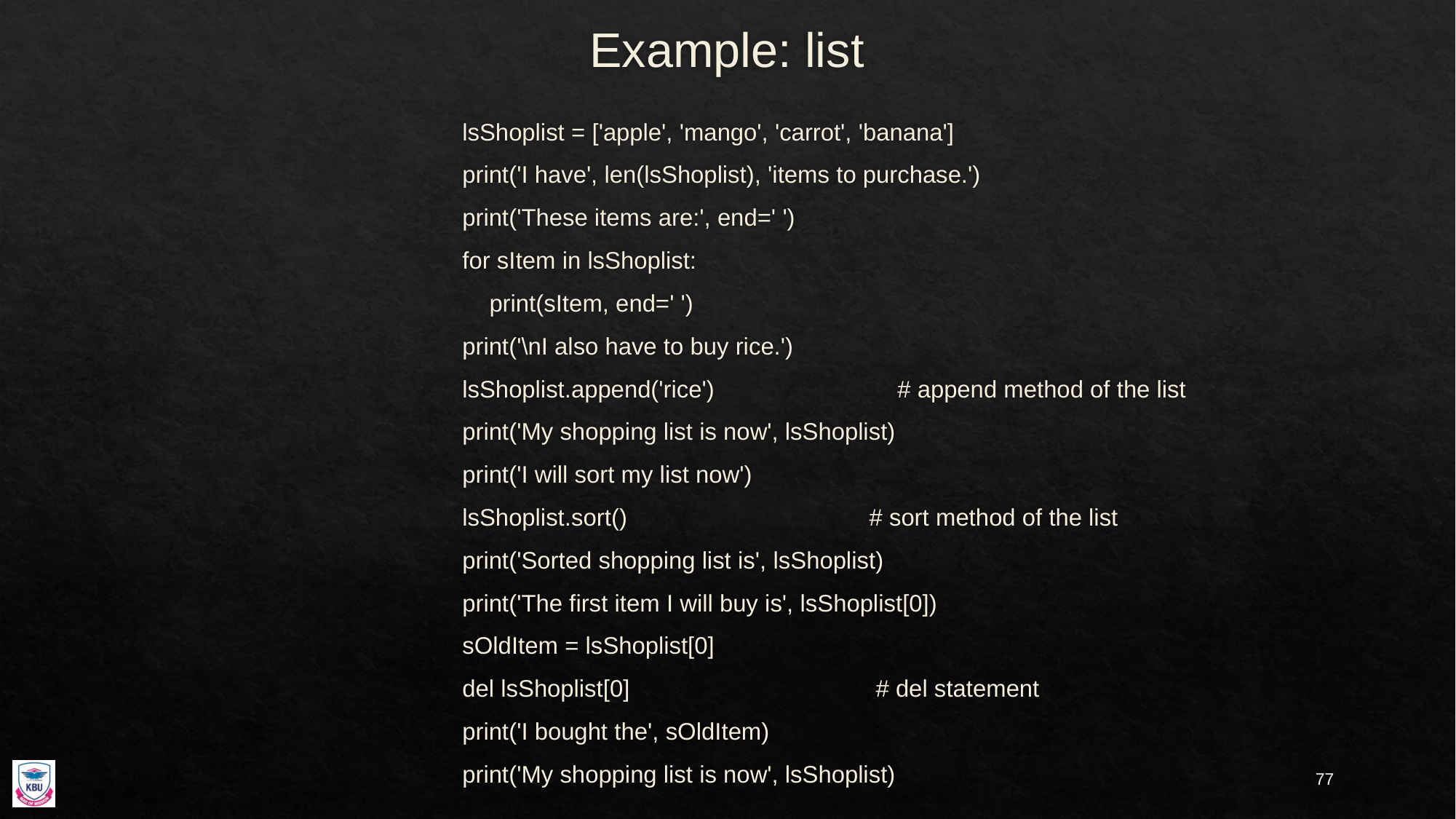

# Example: list
lsShoplist = ['apple', 'mango', 'carrot', 'banana']
print('I have', len(lsShoplist), 'items to purchase.')
print('These items are:', end=' ')
for sItem in lsShoplist:
    print(sItem, end=' ')
print('\nI also have to buy rice.')
lsShoplist.append('rice')		                    # append method of the list
print('My shopping list is now', lsShoplist)
print('I will sort my list now')
lsShoplist.sort()			                           # sort method of the list
print('Sorted shopping list is', lsShoplist)
print('The first item I will buy is', lsShoplist[0])
sOldItem = lsShoplist[0]
del lsShoplist[0]			                            # del statement
print('I bought the', sOldItem)
print('My shopping list is now', lsShoplist)
77